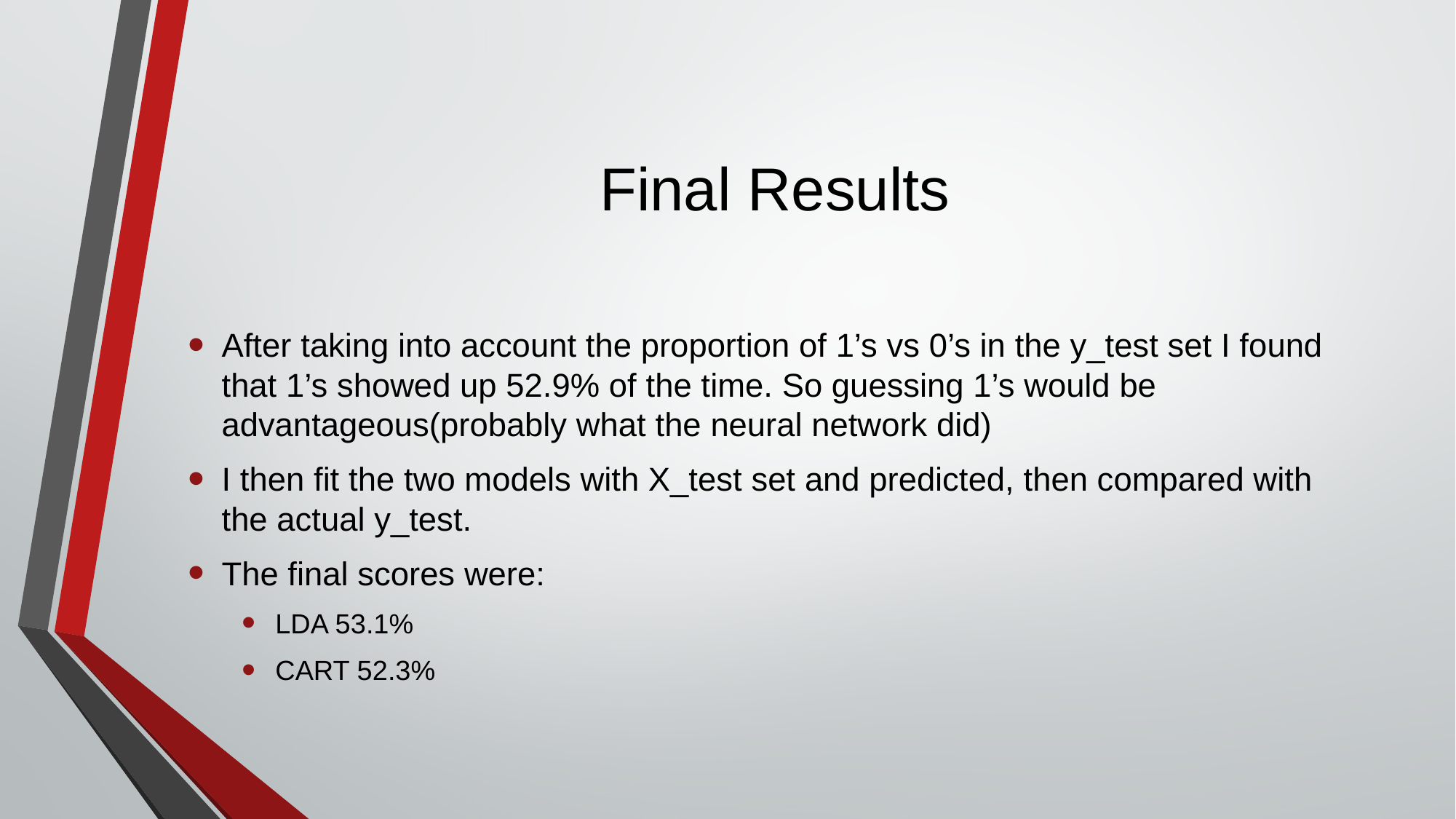

# Final Results
After taking into account the proportion of 1’s vs 0’s in the y_test set I found that 1’s showed up 52.9% of the time. So guessing 1’s would be advantageous(probably what the neural network did)
I then fit the two models with X_test set and predicted, then compared with the actual y_test.
The final scores were:
LDA 53.1%
CART 52.3%